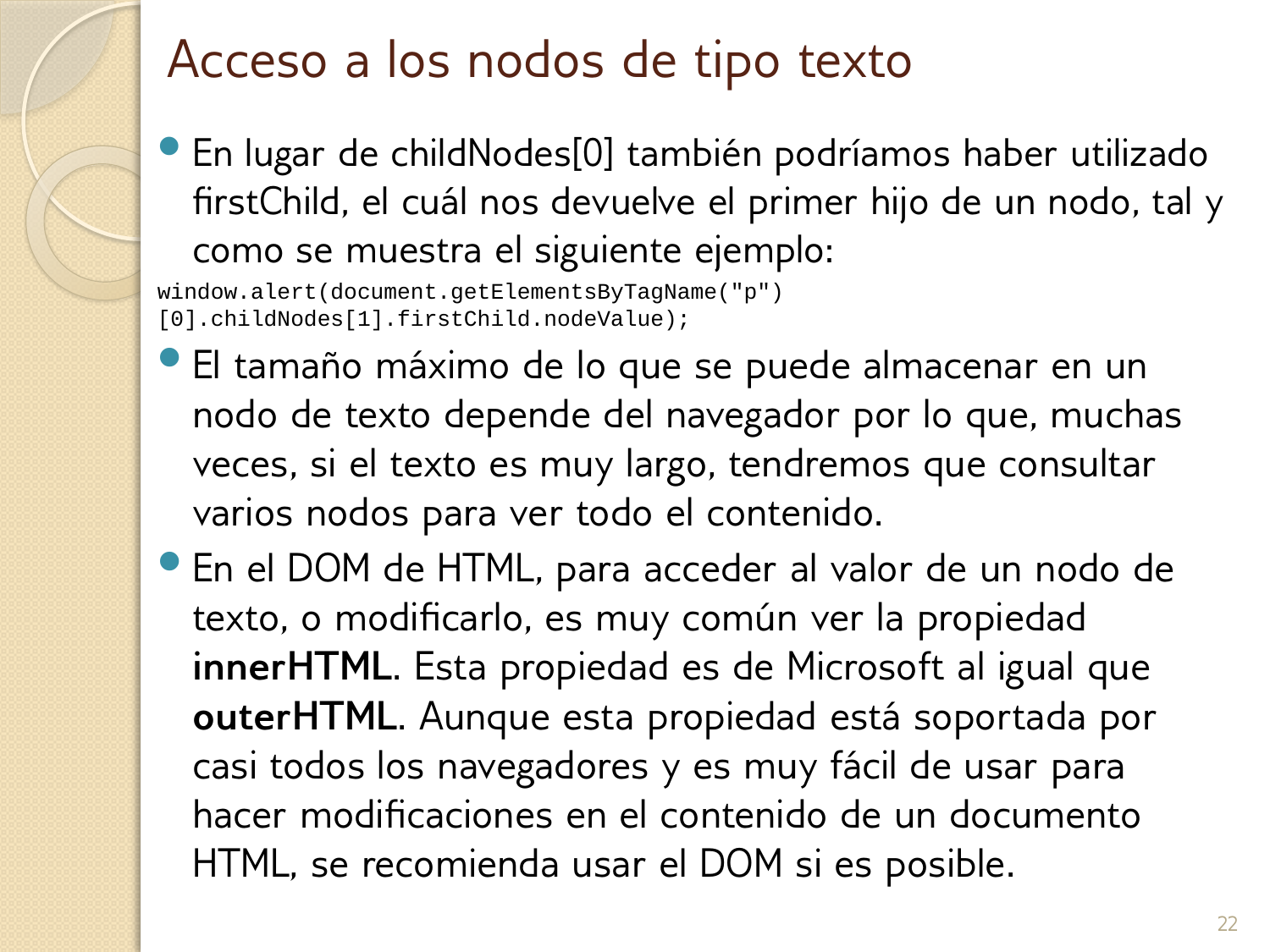

Acceso a los nodos de tipo texto
En lugar de childNodes[0] también podríamos haber utilizado firstChild, el cuál nos devuelve el primer hijo de un nodo, tal y como se muestra el siguiente ejemplo:
window.alert(document.getElementsByTagName("p")[0].childNodes[1].firstChild.nodeValue);
El tamaño máximo de lo que se puede almacenar en un nodo de texto depende del navegador por lo que, muchas veces, si el texto es muy largo, tendremos que consultar varios nodos para ver todo el contenido.
En el DOM de HTML, para acceder al valor de un nodo de texto, o modificarlo, es muy común ver la propiedad innerHTML. Esta propiedad es de Microsoft al igual que outerHTML. Aunque esta propiedad está soportada por casi todos los navegadores y es muy fácil de usar para hacer modificaciones en el contenido de un documento HTML, se recomienda usar el DOM si es posible.
22